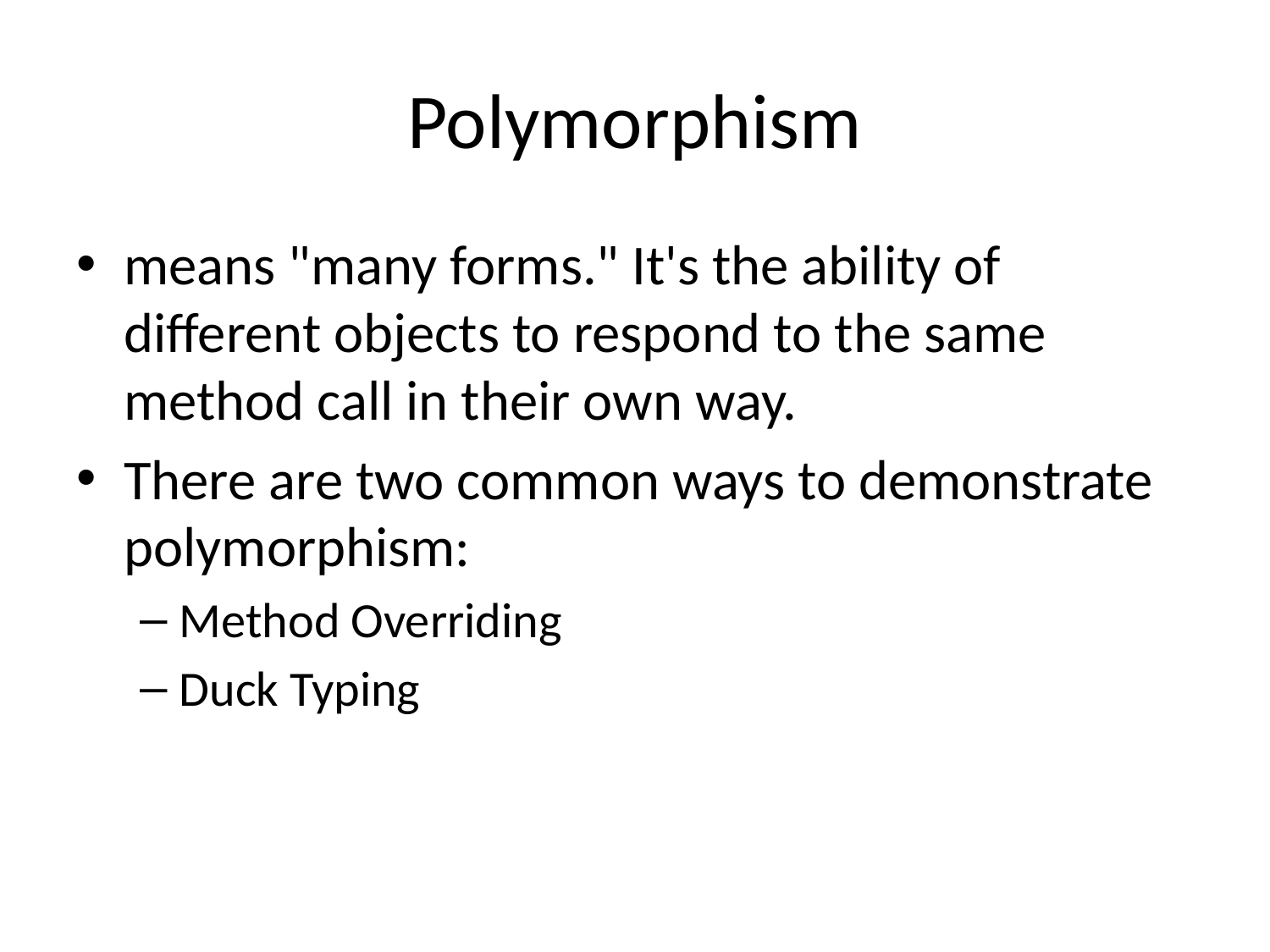

# Polymorphism
means "many forms." It's the ability of different objects to respond to the same method call in their own way.
There are two common ways to demonstrate polymorphism:
Method Overriding
Duck Typing